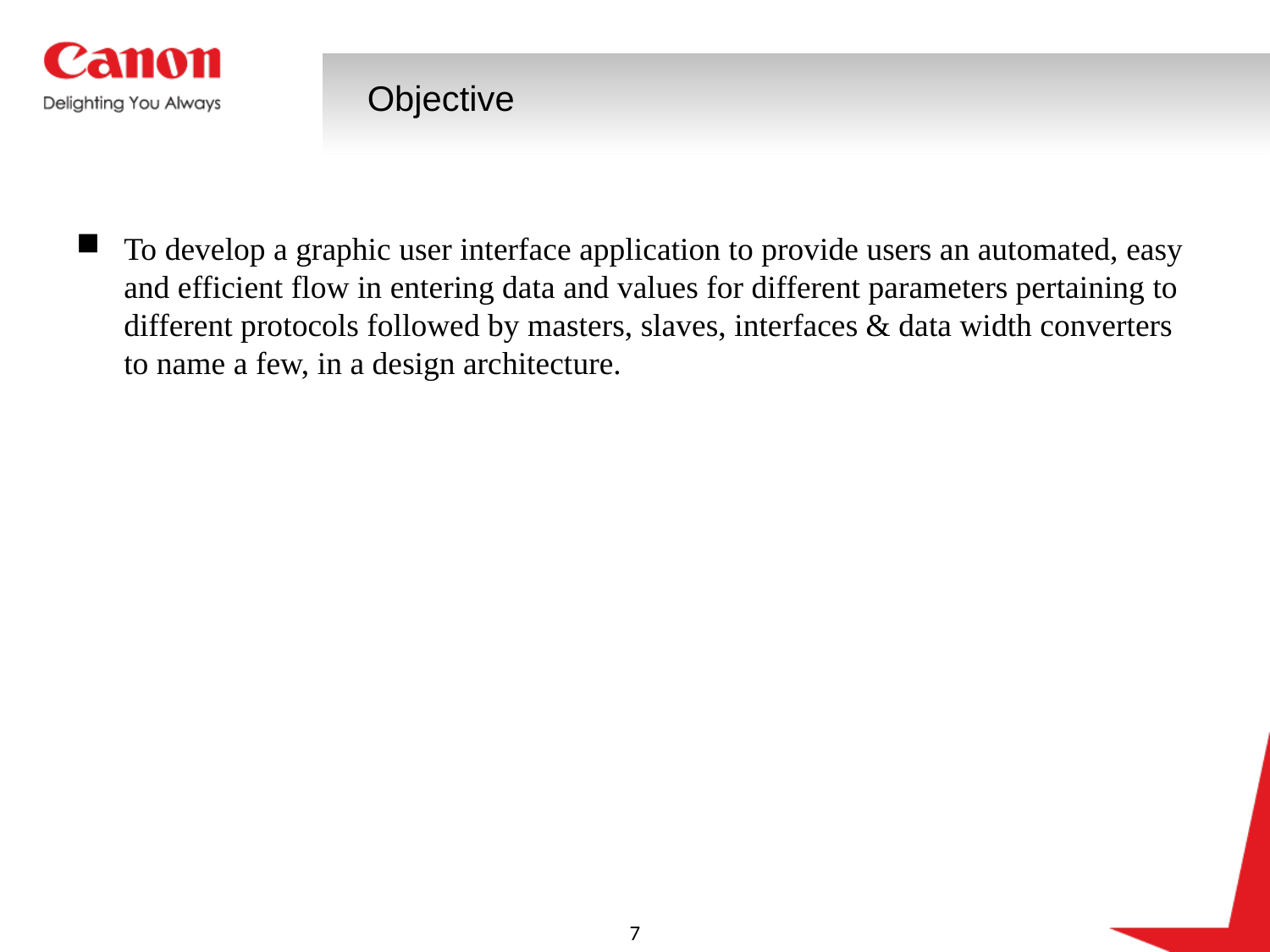

# Objective
To develop a graphic user interface application to provide users an automated, easy and efficient flow in entering data and values for different parameters pertaining to different protocols followed by masters, slaves, interfaces & data width converters to name a few, in a design architecture.